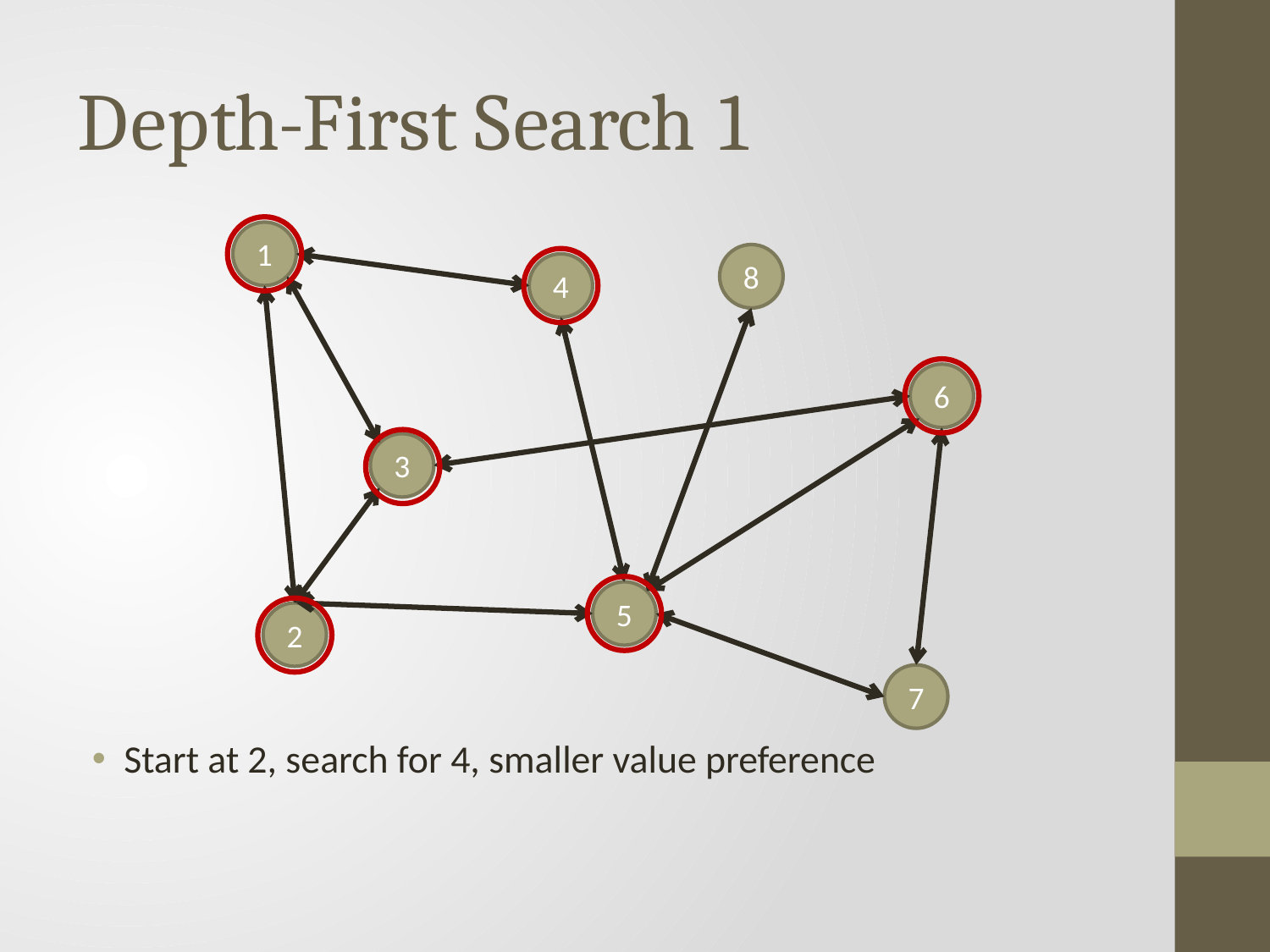

# Depth-First Search 1

1
8

4

6

3

5

2
7
Start at 2, search for 4, smaller value preference